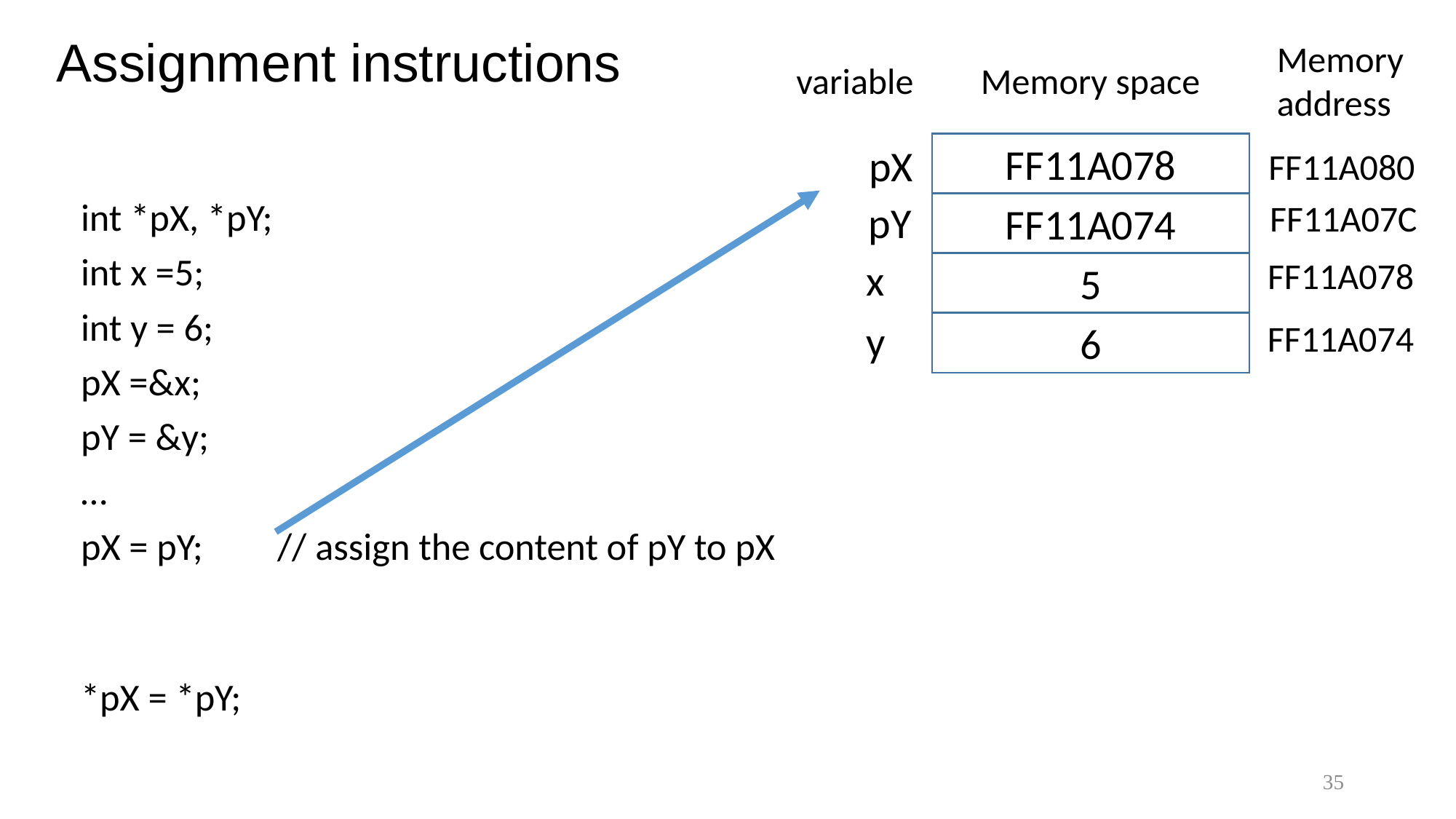

# Assignment instructions
Memory
address
variable
Memory space

int *pX, *pY;
int x =5;
int y = 6;
pX =&x;
pY = &y;
…
pX = pY; 	// assign the content of pY to pX

*pX = *pY;
pX
FF11A078
FF11A080
pY
FF11A07C
FF11A074
FF11A078
x
5
y
FF11A074
6
35